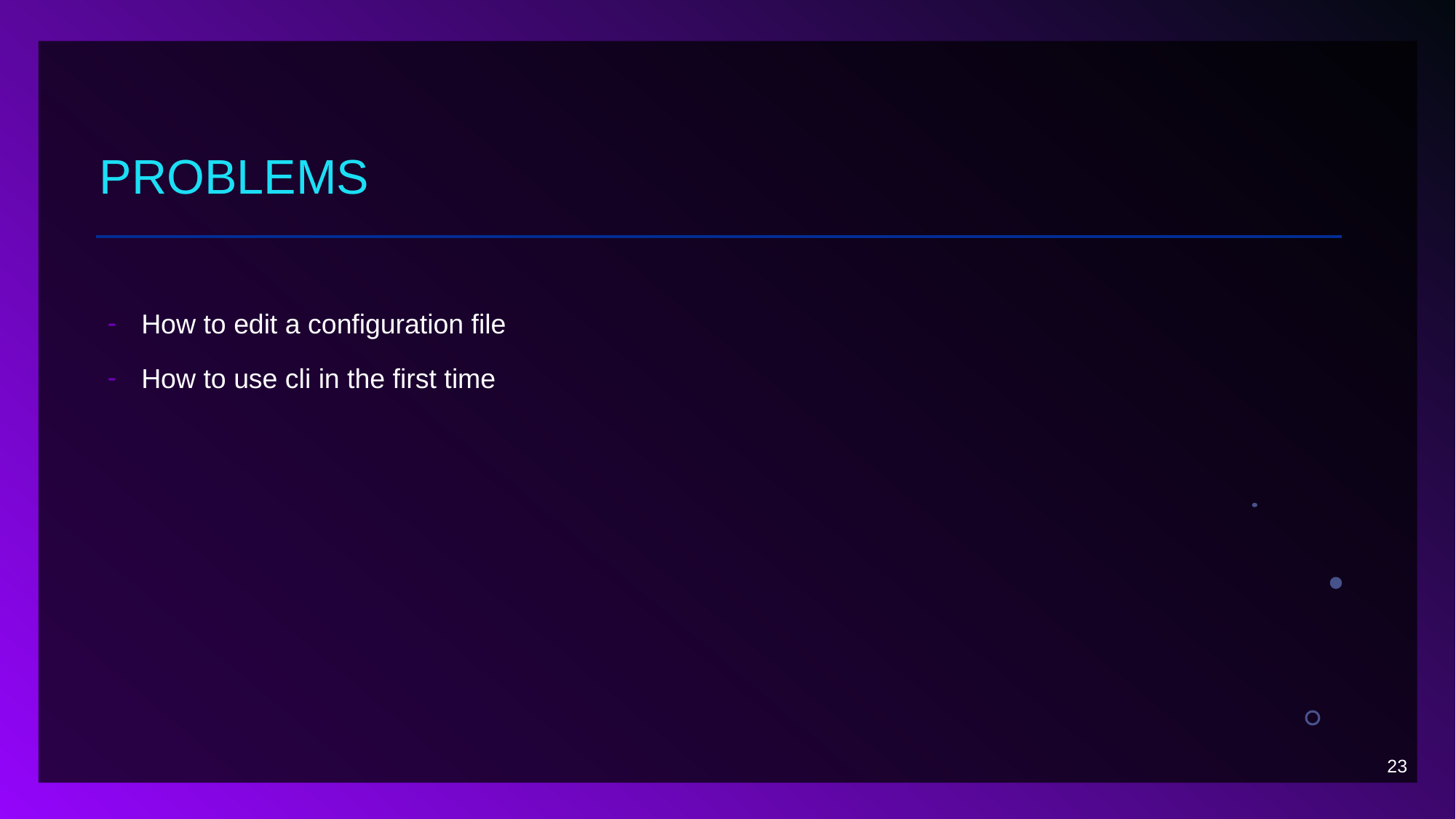

# Problems
How to edit a configuration file
How to use cli in the first time
23